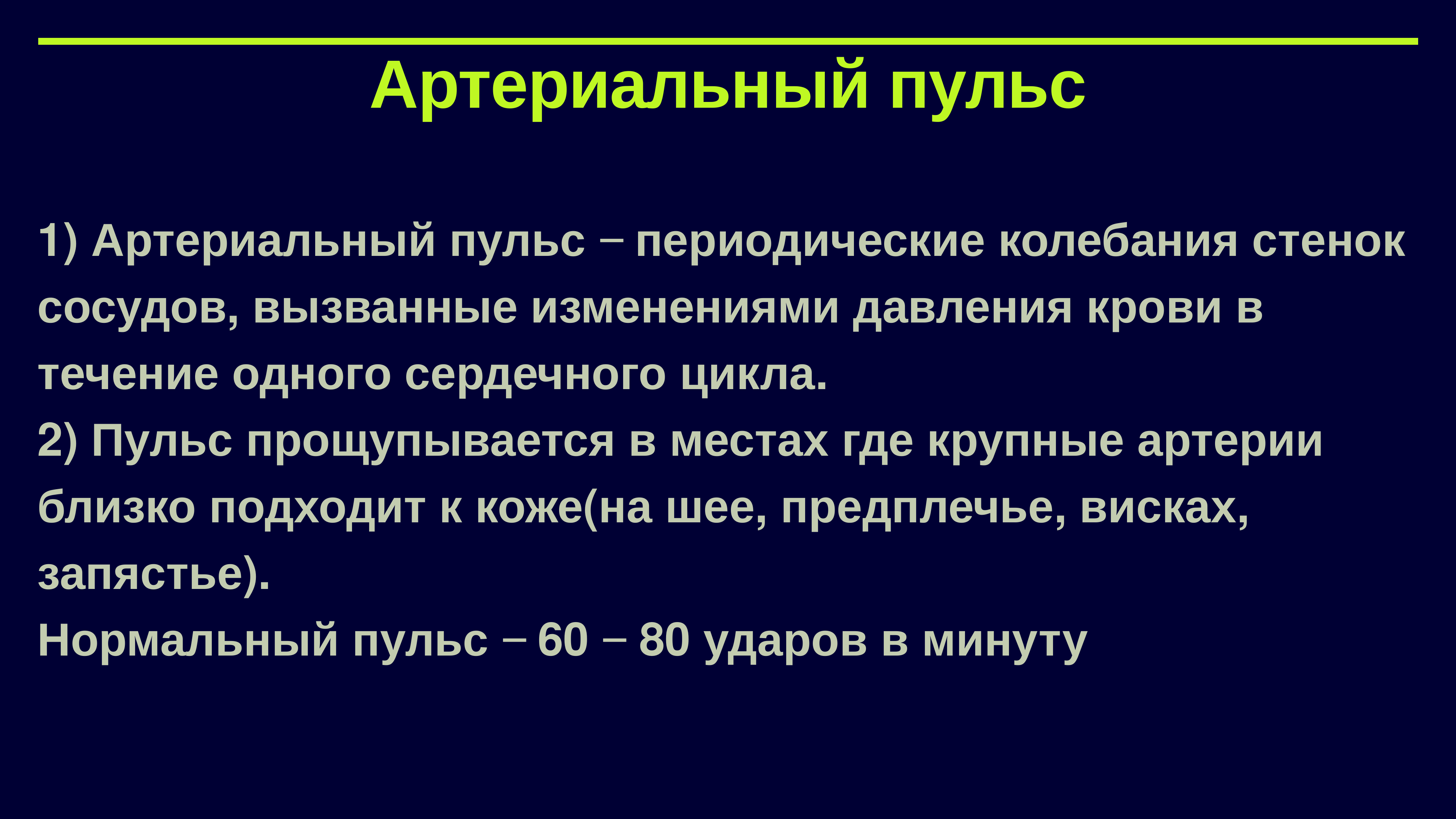

# Артериальный пульс
1) Артериальный пульс  ̶  периодические колебания стенок сосудов, вызванные изменениями давления крови в течение одного сердечного цикла.
2) Пульс прощупывается в местах где крупные артерии близко подходит к коже(на шее, предплечье, висках, запястье).
Нормальный пульс  ̶  60  ̶  80 ударов в минуту